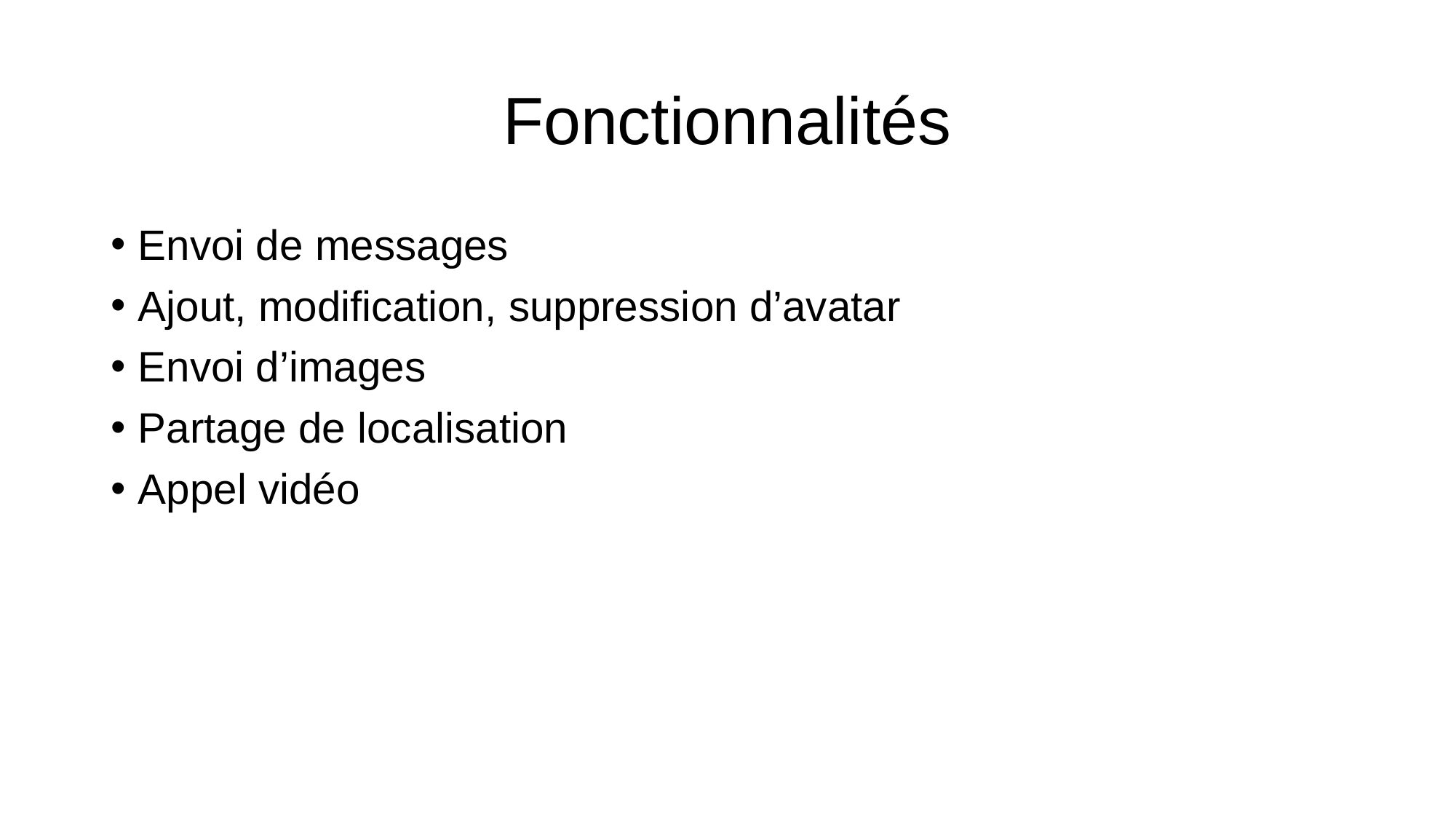

# Fonctionnalités
Envoi de messages
Ajout, modification, suppression d’avatar
Envoi d’images
Partage de localisation
Appel vidéo